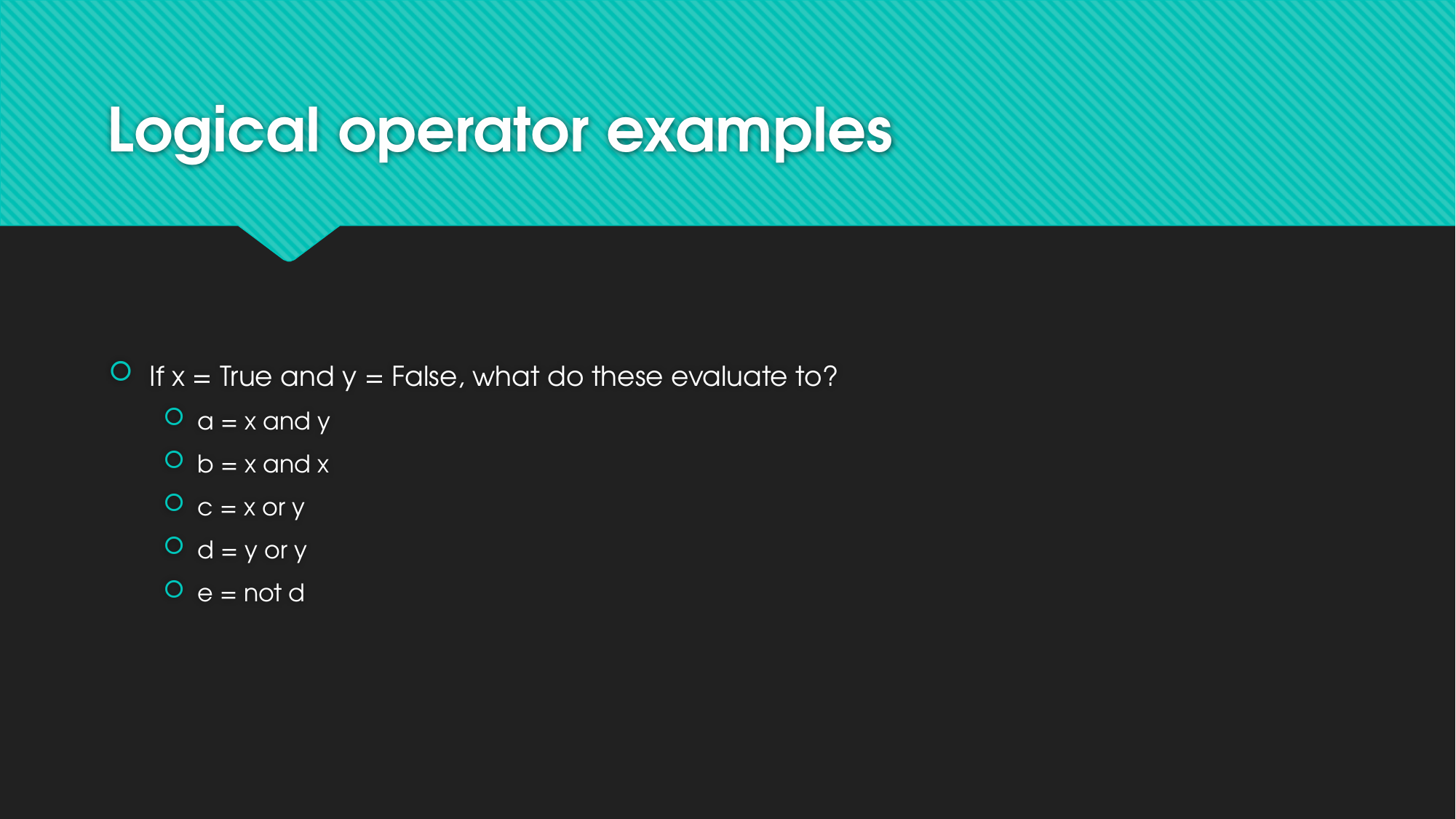

# Logical operator examples
If x = True and y = False, what do these evaluate to?
a = x and y
b = x and x
c = x or y
d = y or y
e = not d